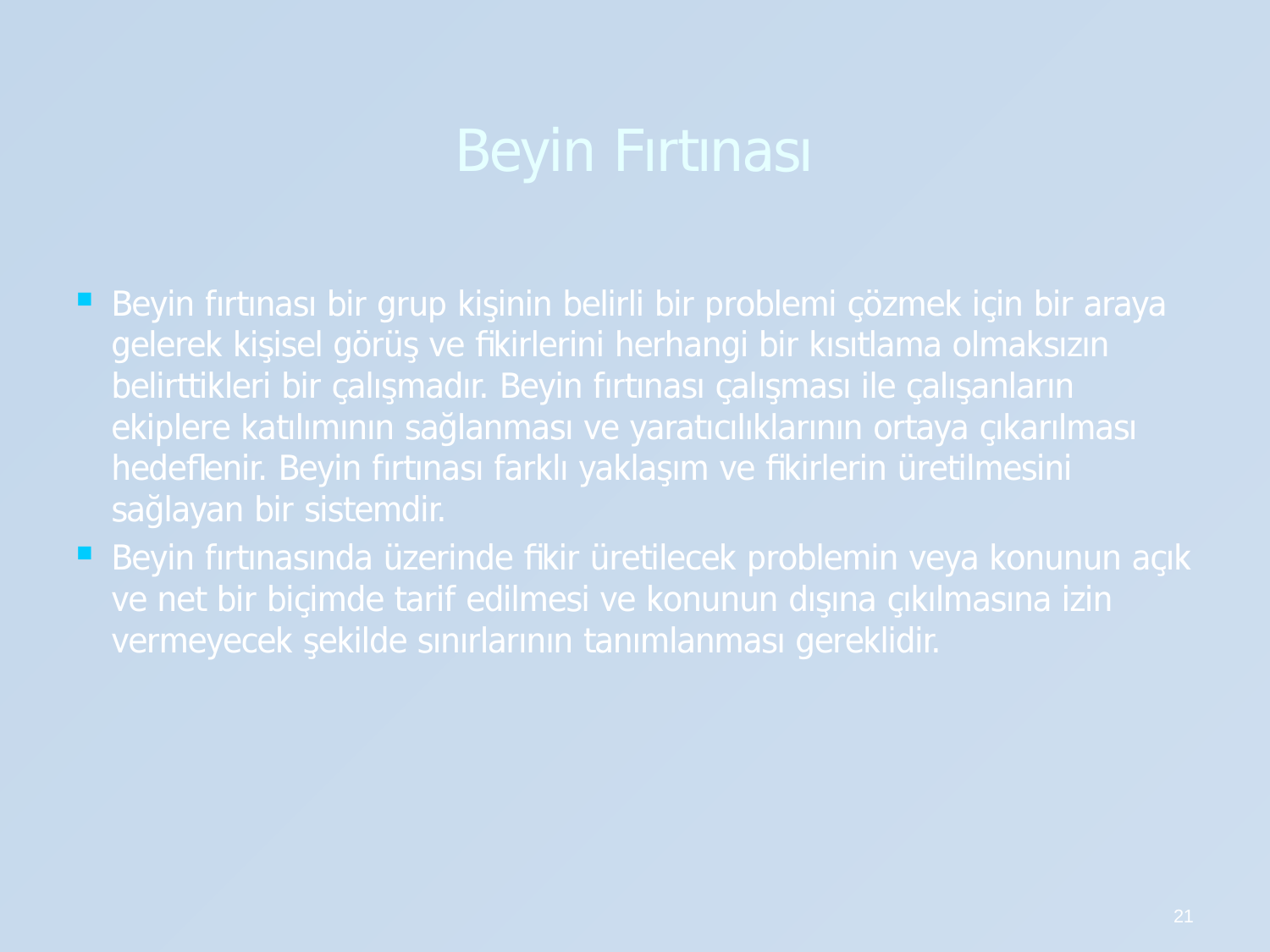

# Beyin Fırtınası
Beyin fırtınası bir grup kişinin belirli bir problemi çözmek için bir araya gelerek kişisel görüş ve fikirlerini herhangi bir kısıtlama olmaksızın belirttikleri bir çalışmadır. Beyin fırtınası çalışması ile çalışanların ekiplere katılımının sağlanması ve yaratıcılıklarının ortaya çıkarılması hedeflenir. Beyin fırtınası farklı yaklaşım ve fikirlerin üretilmesini sağlayan bir sistemdir.
Beyin fırtınasında üzerinde fikir üretilecek problemin veya konunun açık ve net bir biçimde tarif edilmesi ve konunun dışına çıkılmasına izin vermeyecek şekilde sınırlarının tanımlanması gereklidir.
21